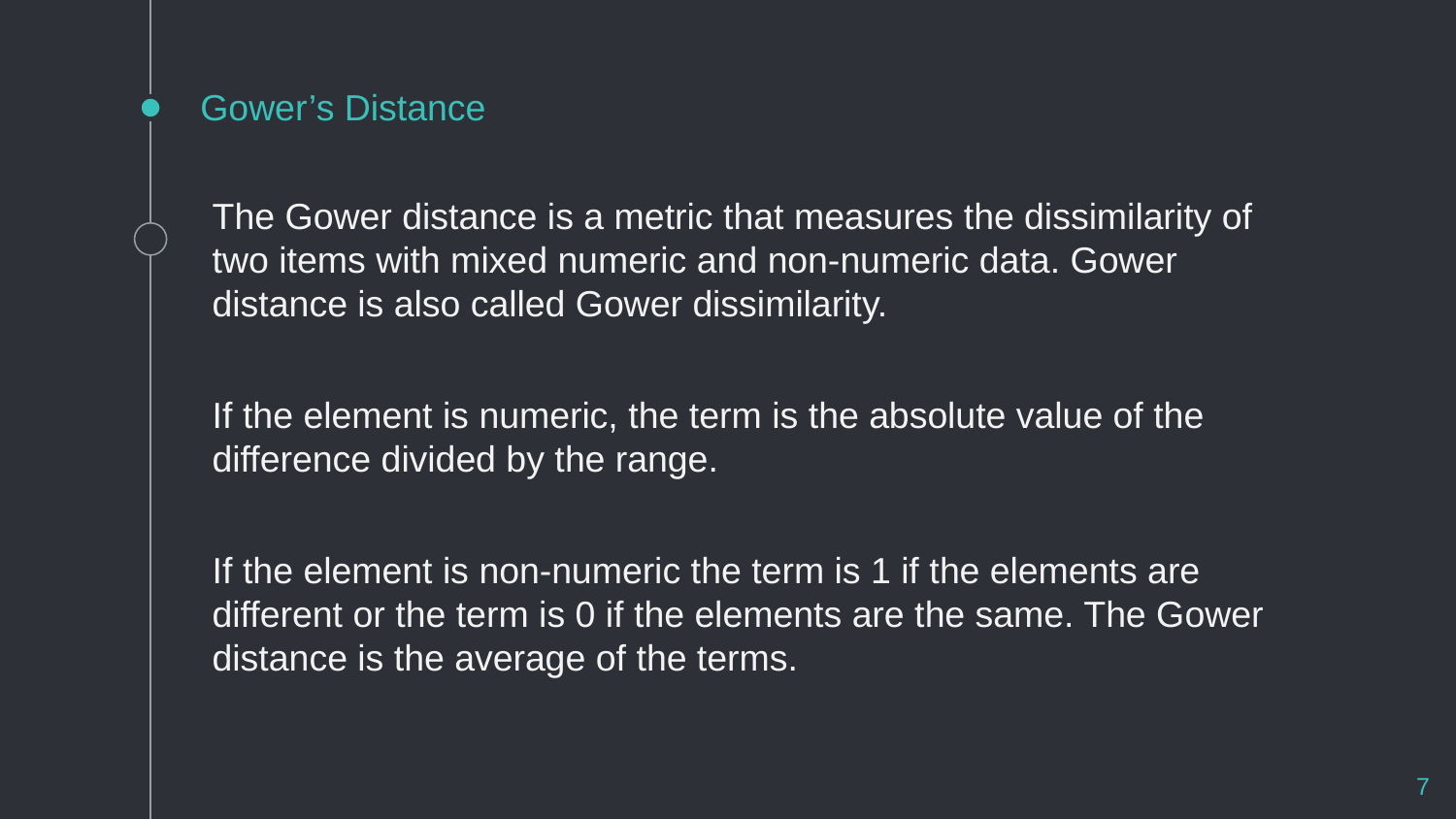

# Gower’s Distance
The Gower distance is a metric that measures the dissimilarity of two items with mixed numeric and non-numeric data. Gower distance is also called Gower dissimilarity.

If the element is numeric, the term is the absolute value of the difference divided by the range.

If the element is non-numeric the term is 1 if the elements are different or the term is 0 if the elements are the same. The Gower distance is the average of the terms.

7